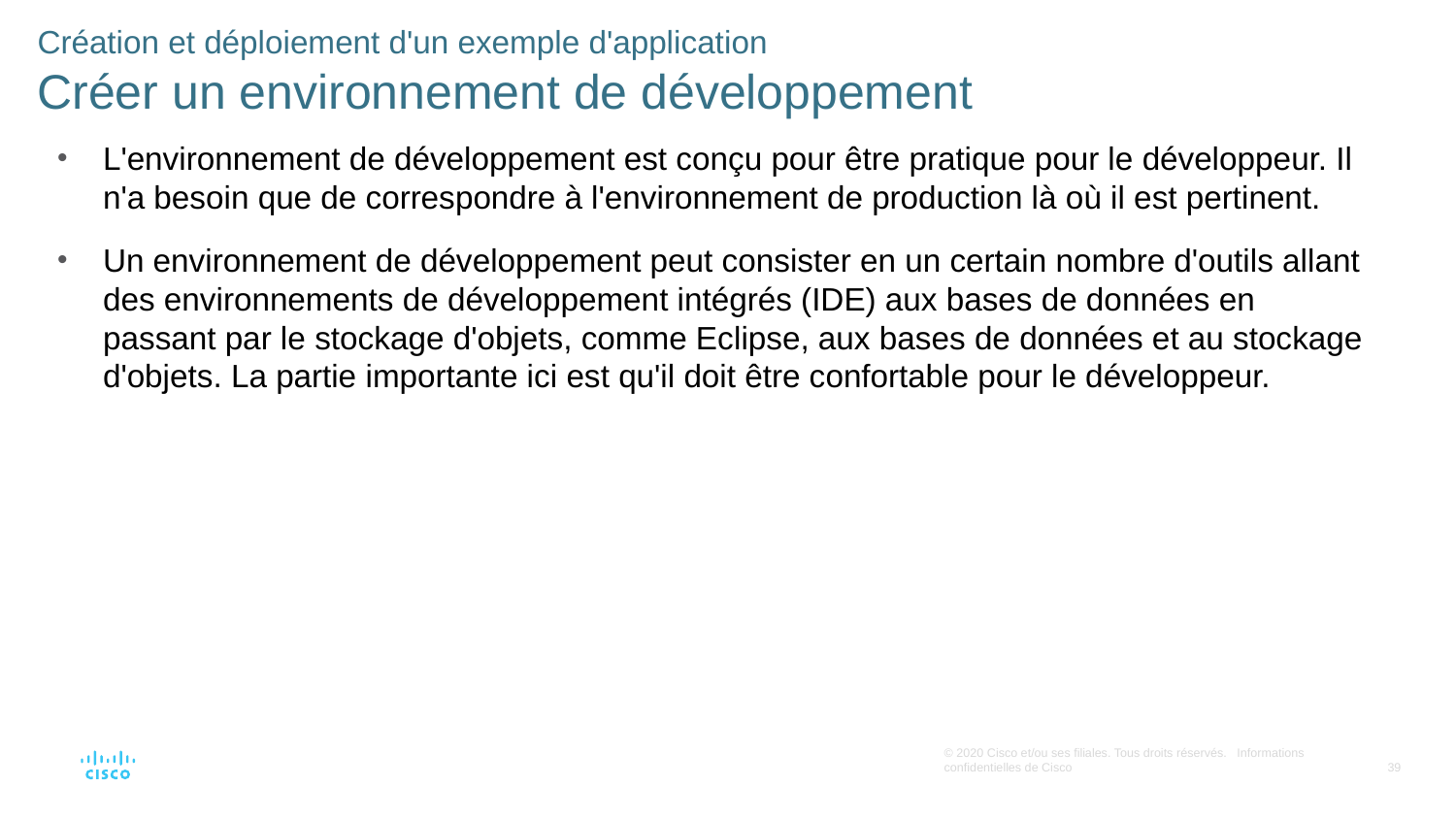

Création et déploiement d'un exemple d'application
Créer un environnement de développement
L'environnement de développement est conçu pour être pratique pour le développeur. Il n'a besoin que de correspondre à l'environnement de production là où il est pertinent.
Un environnement de développement peut consister en un certain nombre d'outils allant des environnements de développement intégrés (IDE) aux bases de données en passant par le stockage d'objets, comme Eclipse, aux bases de données et au stockage d'objets. La partie importante ici est qu'il doit être confortable pour le développeur.